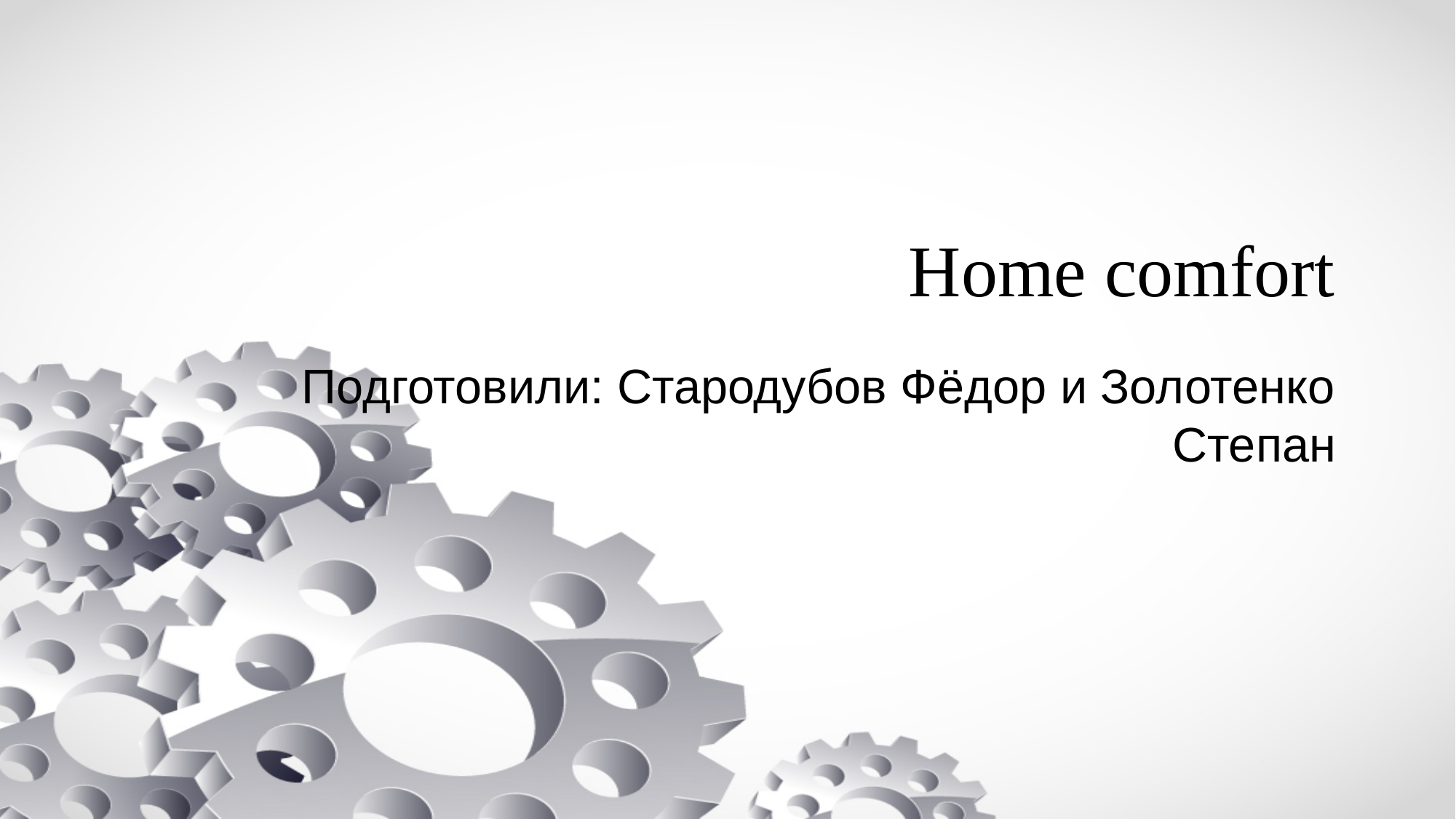

# Home comfort
Подготовили: Стародубов Фёдор и Золотенко Степан